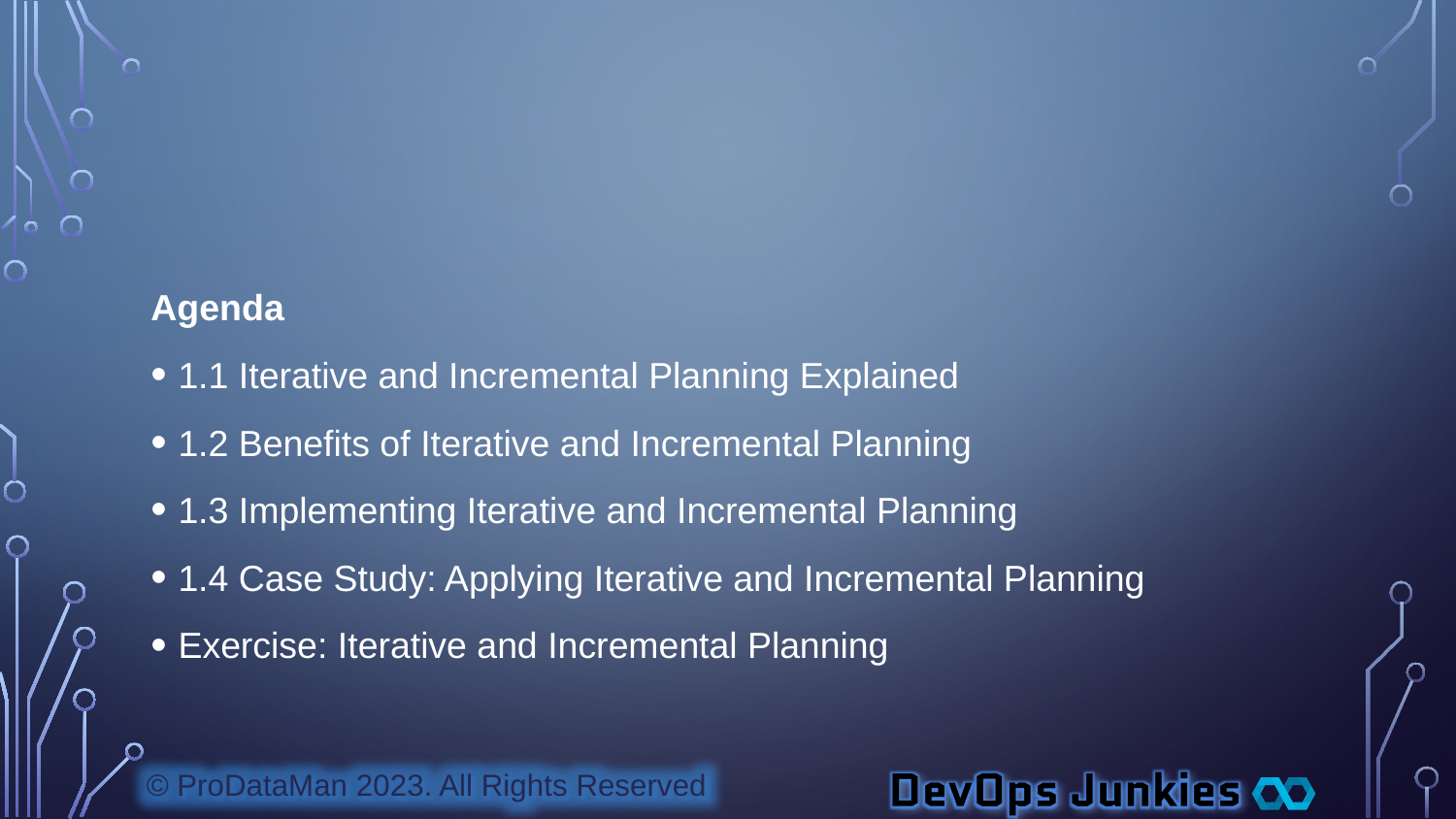

Agenda
1.1 Iterative and Incremental Planning Explained
1.2 Benefits of Iterative and Incremental Planning
1.3 Implementing Iterative and Incremental Planning
1.4 Case Study: Applying Iterative and Incremental Planning
Exercise: Iterative and Incremental Planning